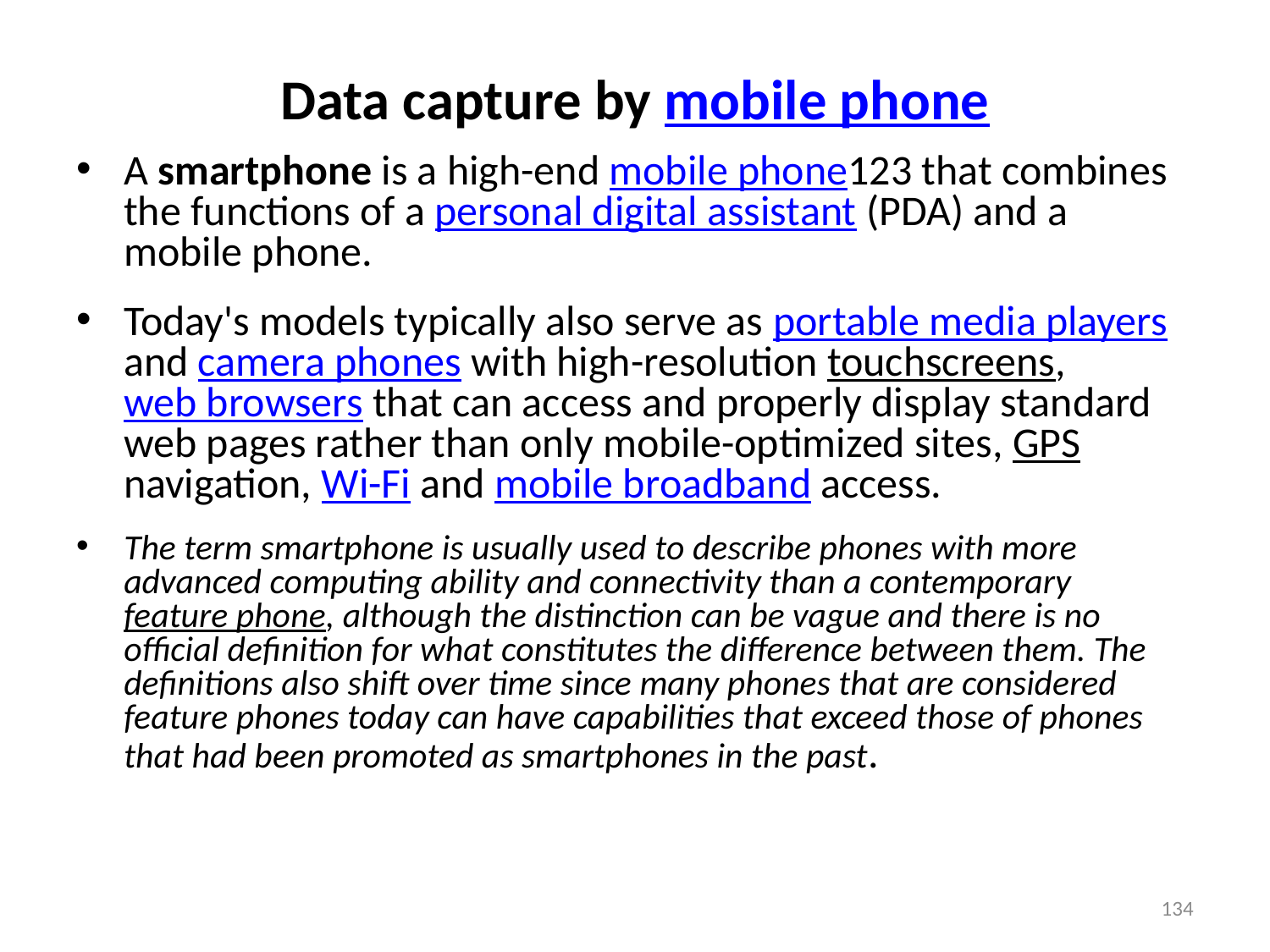

# Data capture by mobile phone
A smartphone is a high-end mobile phone123 that combines the functions of a personal digital assistant (PDA) and a mobile phone.

Today's models typically also serve as portable media players and camera phones with high-resolution touchscreens, web browsers that can access and properly display standard web pages rather than only mobile-optimized sites, GPS navigation, Wi-Fi and mobile broadband access.

The term smartphone is usually used to describe phones with more advanced computing ability and connectivity than a contemporary feature phone, although the distinction can be vague and there is no official definition for what constitutes the difference between them. The definitions also shift over time since many phones that are considered feature phones today can have capabilities that exceed those of phones that had been promoted as smartphones in the past.
134